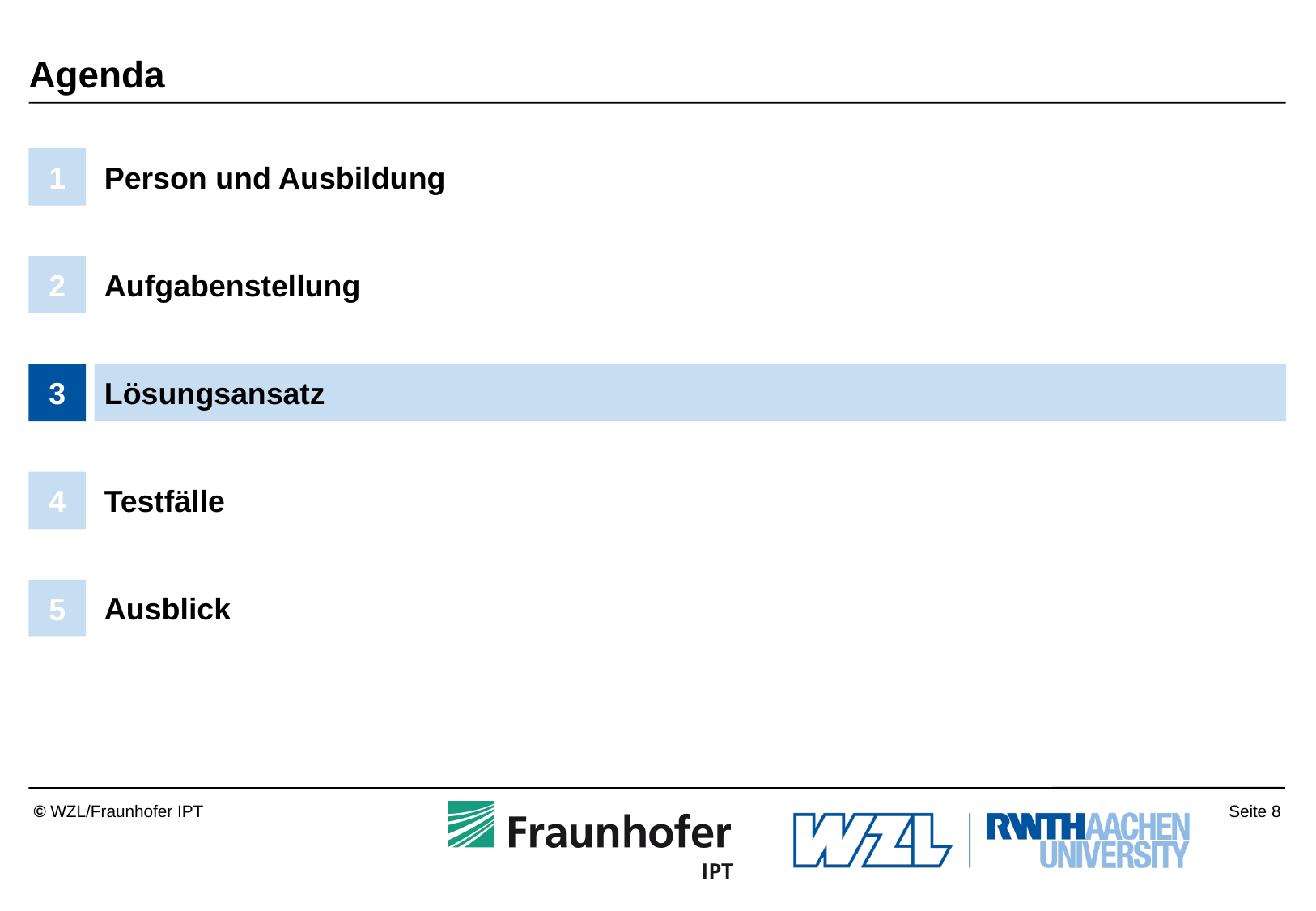

# Agenda
1
Person und Ausbildung
2
Aufgabenstellung
3

Lösungsansatz
4
Testfälle
5
Ausblick